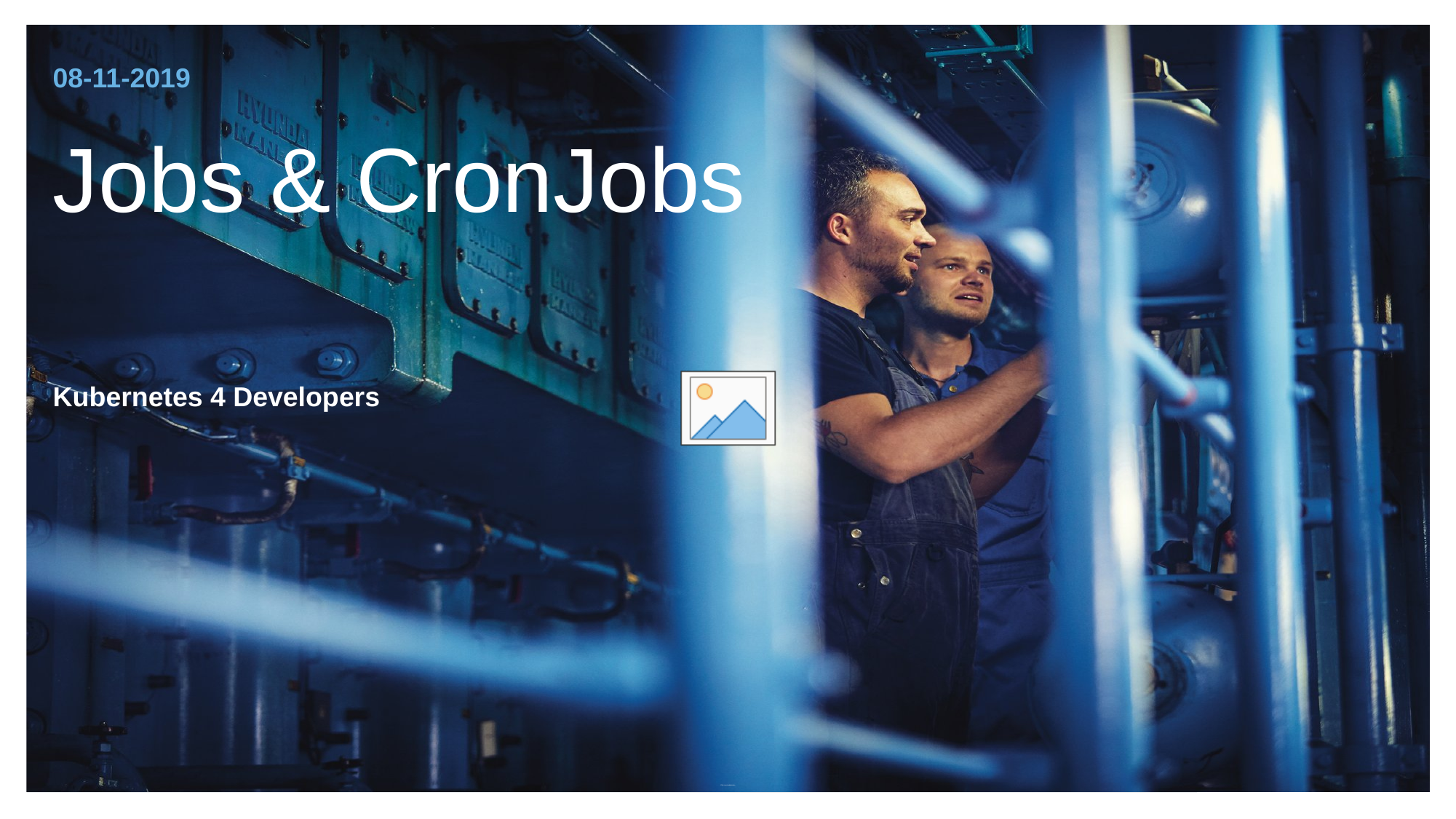

08-11-2019
# Jobs & CronJobs

Kubernetes 4 Developers